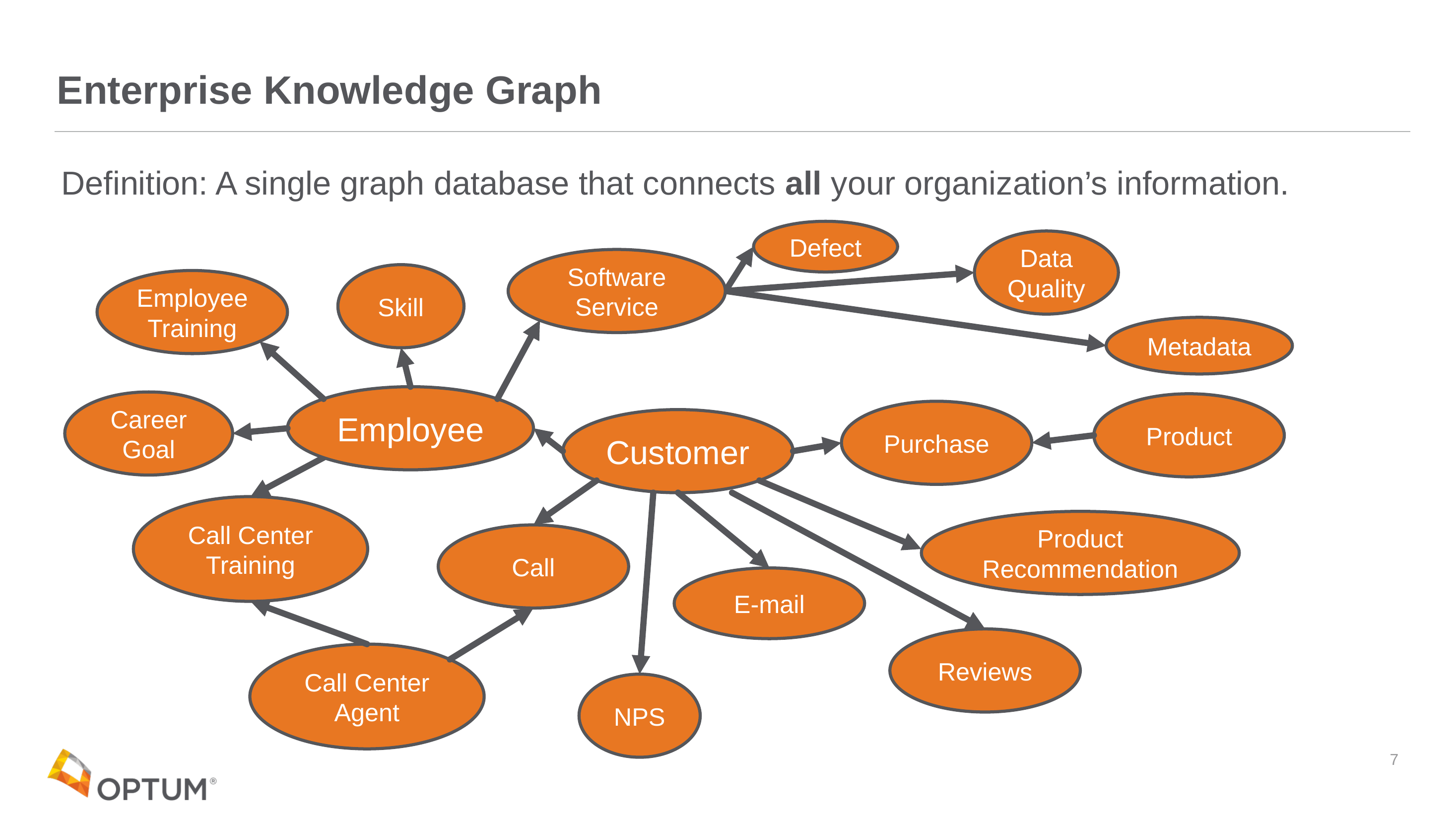

# Enterprise Knowledge Graph
Definition: A single graph database that connects all your organization’s information.
Defect
Data Quality
Software
Service
Skill
Employee
Training
Metadata
Employee
Career Goal
Product
Purchase
Customer
Call Center
Training
Call Center
Agent
NPS
E-mail
Reviews
Product
Recommendation
Call
7